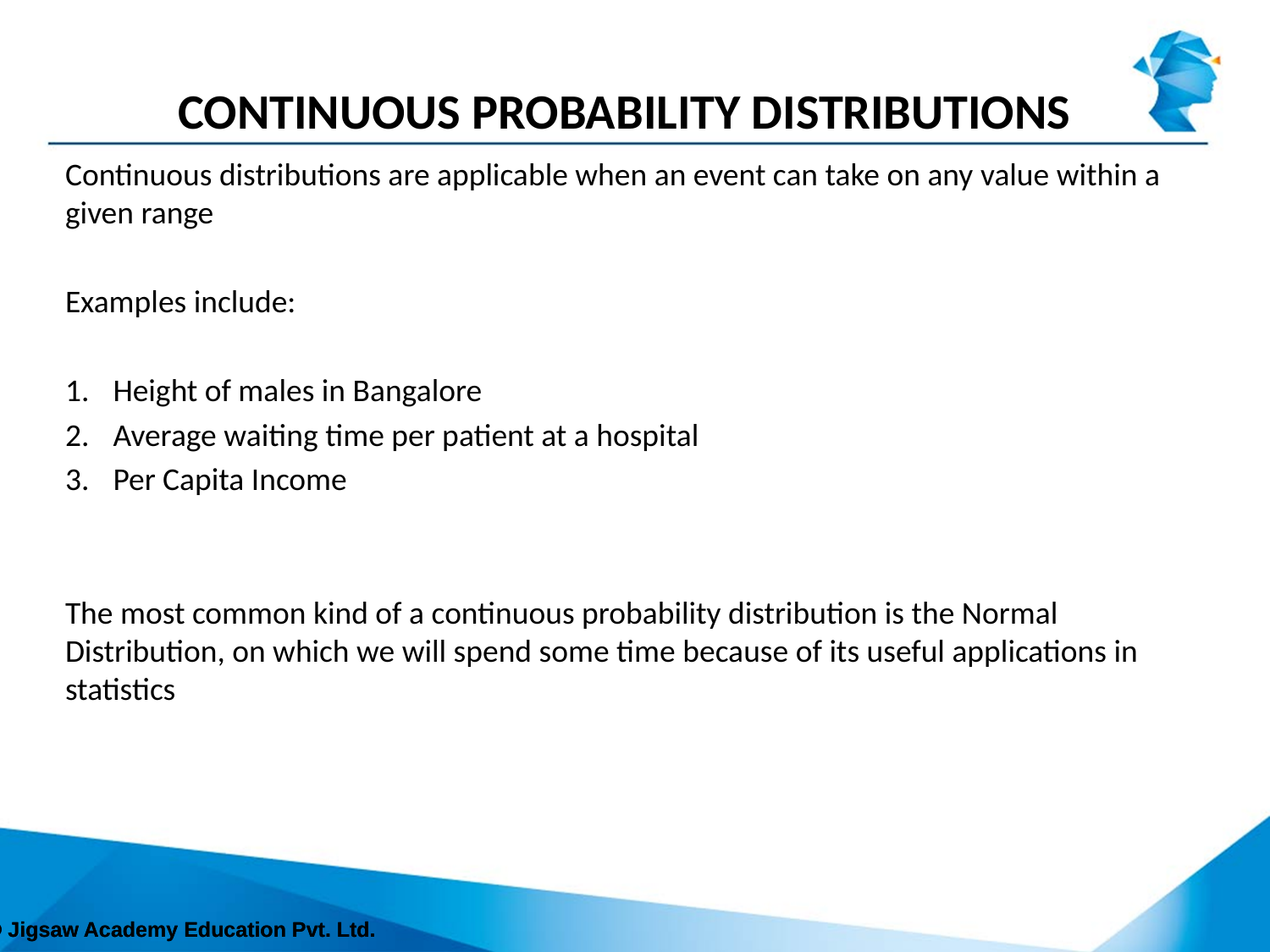

# Continuous probability distributions
Continuous distributions are applicable when an event can take on any value within a given range

Examples include:

Height of males in Bangalore
Average waiting time per patient at a hospital
Per Capita Income

The most common kind of a continuous probability distribution is the Normal Distribution, on which we will spend some time because of its useful applications in statistics
© Jigsaw Academy Education Pvt. Ltd.